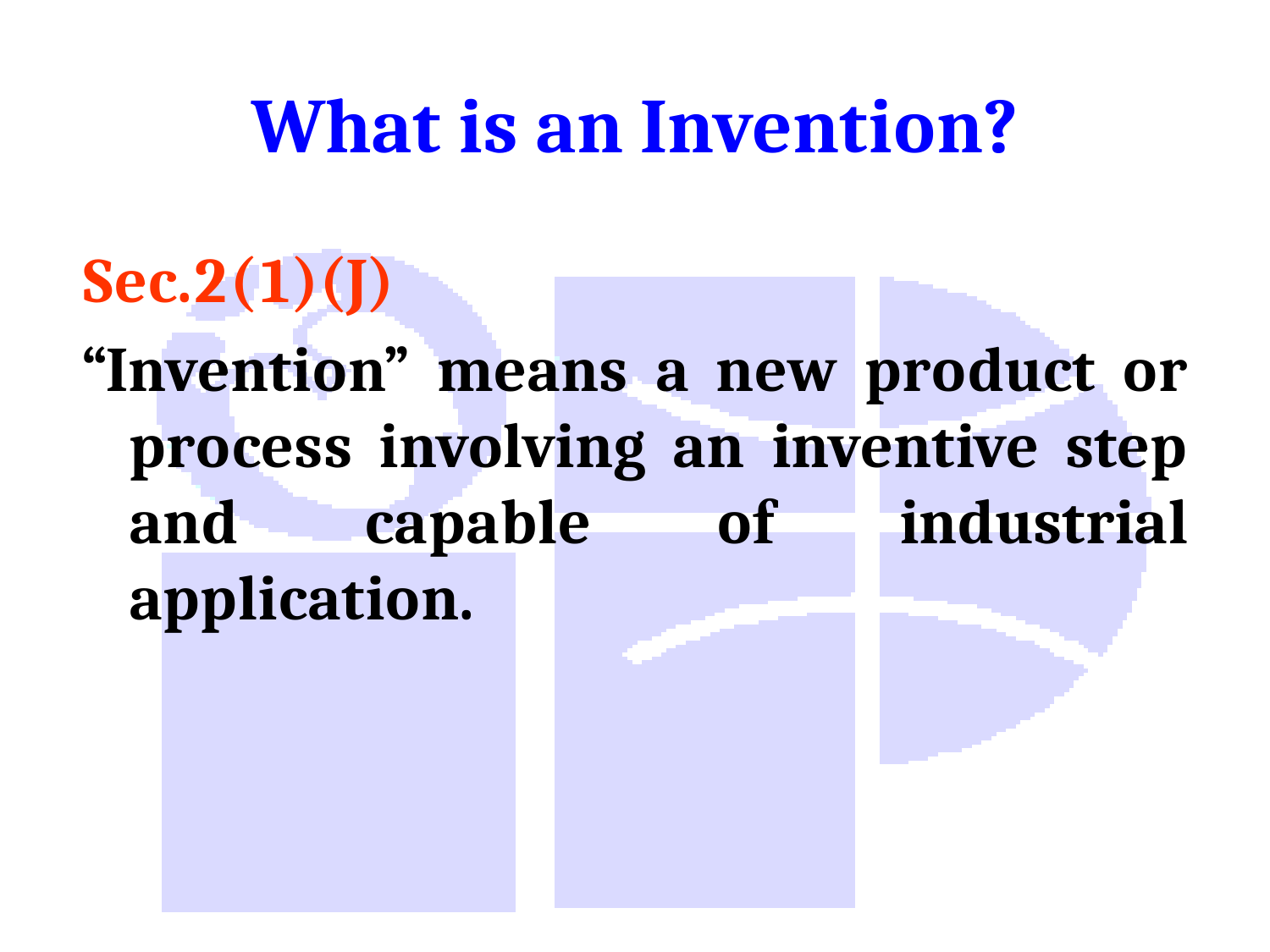

# What is an Invention?
Sec.2(1)(J)
“Invention” means a new product or process involving an inventive step and capable of industrial application.